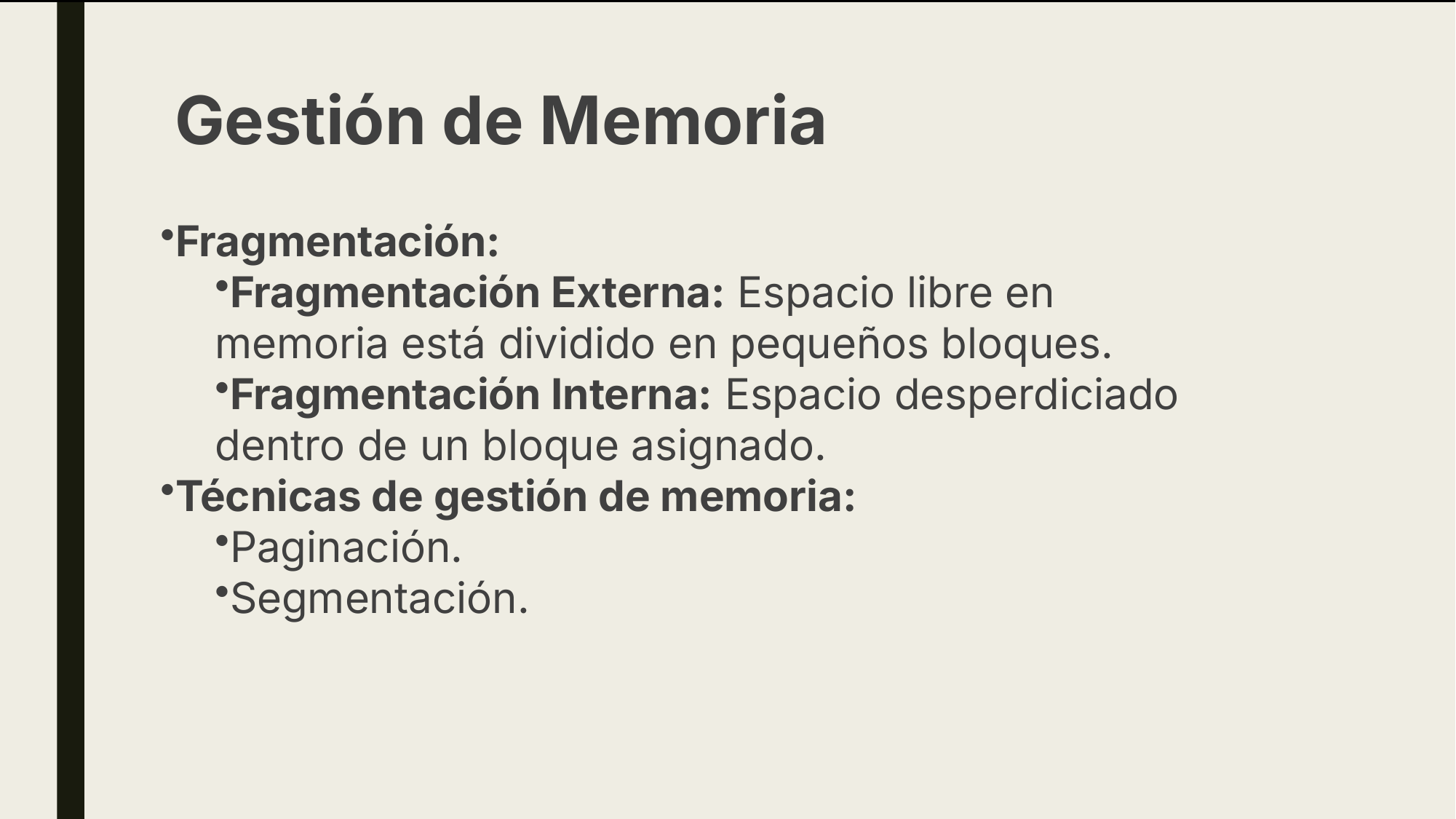

# Gestión de Memoria
Fragmentación:
Fragmentación Externa: Espacio libre en memoria está dividido en pequeños bloques.
Fragmentación Interna: Espacio desperdiciado dentro de un bloque asignado.
Técnicas de gestión de memoria:
Paginación.
Segmentación.